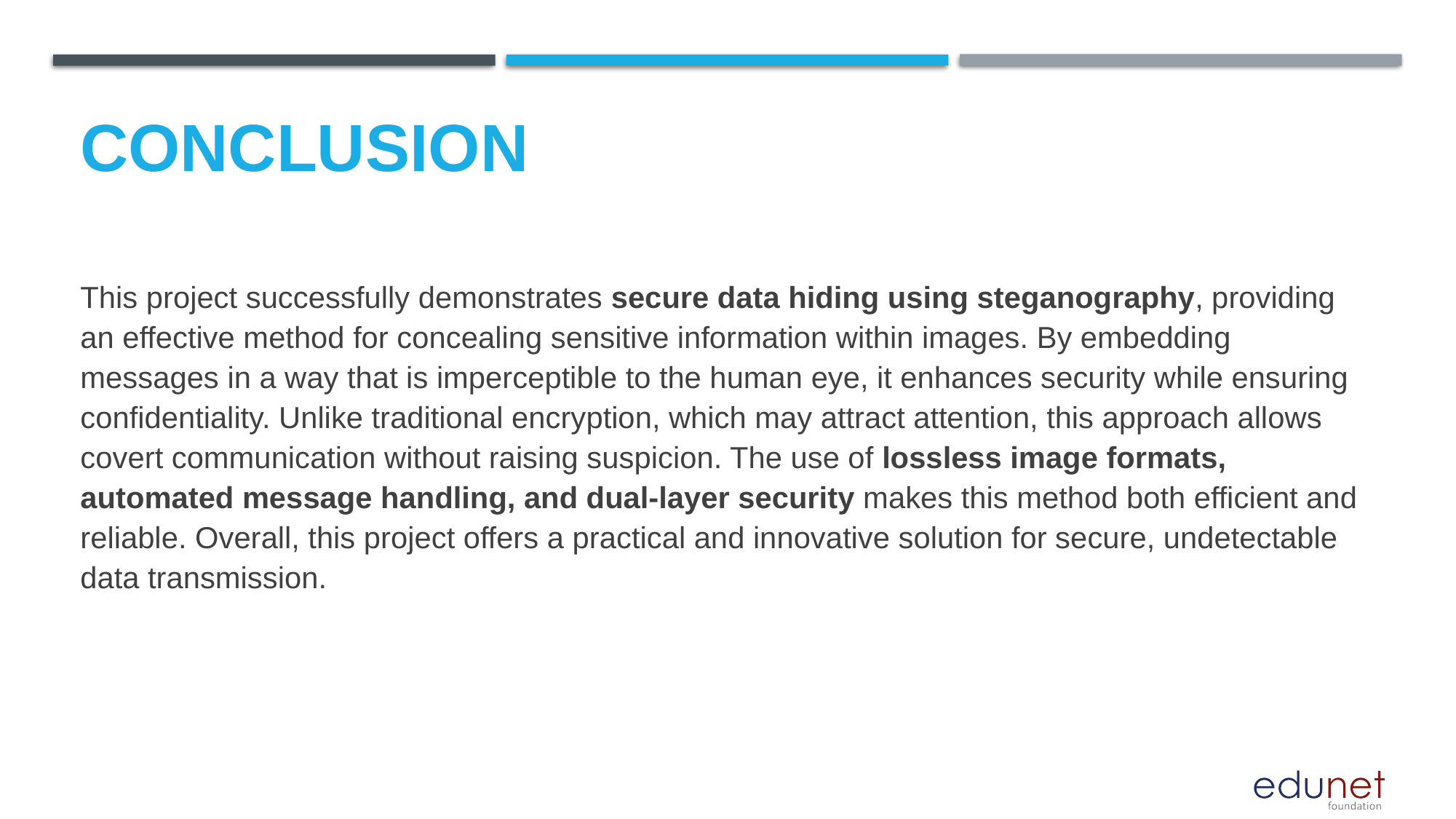

# Conclusion
This project successfully demonstrates secure data hiding using steganography, providing an effective method for concealing sensitive information within images. By embedding messages in a way that is imperceptible to the human eye, it enhances security while ensuring confidentiality. Unlike traditional encryption, which may attract attention, this approach allows covert communication without raising suspicion. The use of lossless image formats, automated message handling, and dual-layer security makes this method both efficient and reliable. Overall, this project offers a practical and innovative solution for secure, undetectable data transmission.